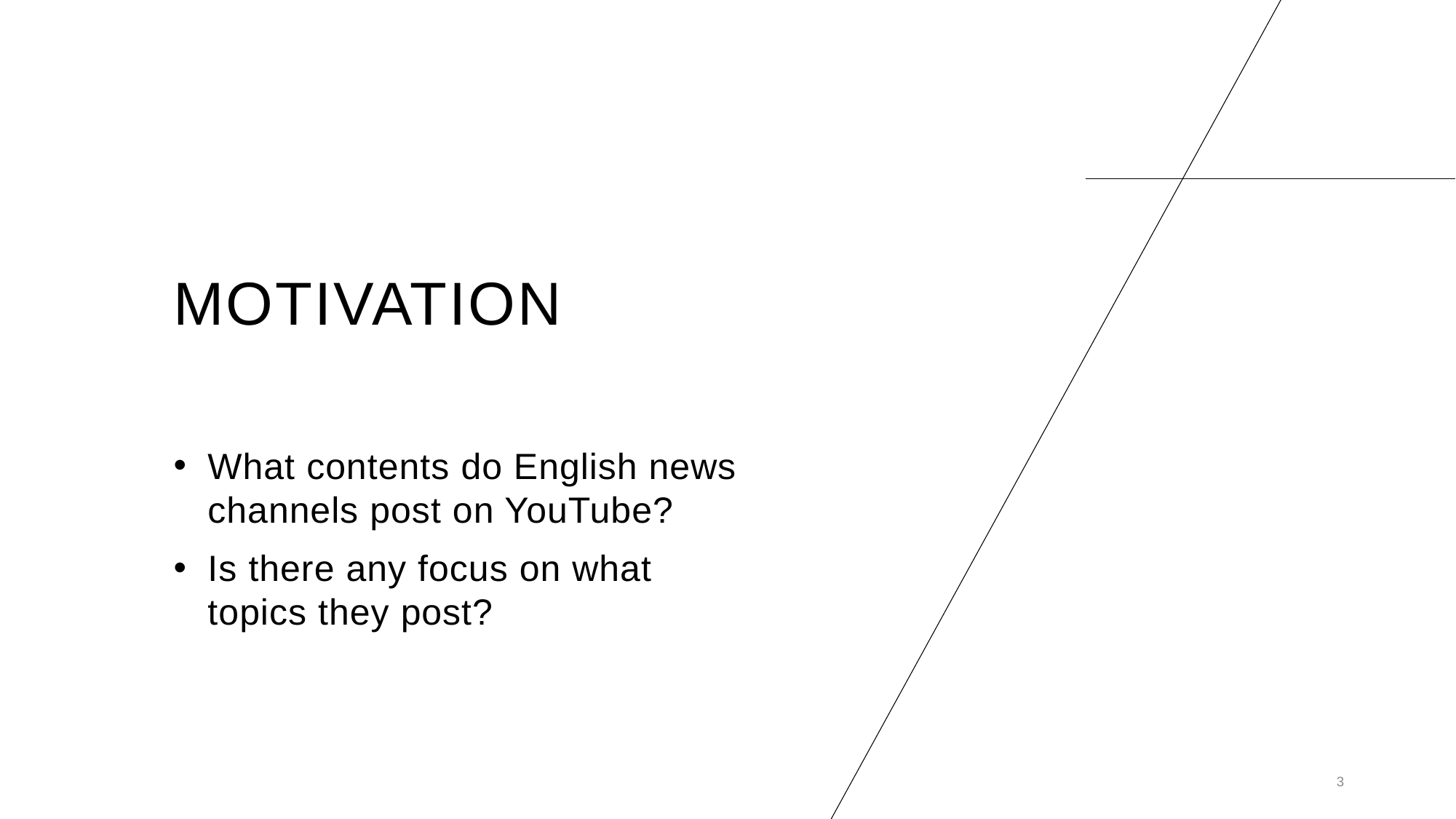

# Motivation
What contents do English news channels post on YouTube?
Is there any focus on what topics they post?
3